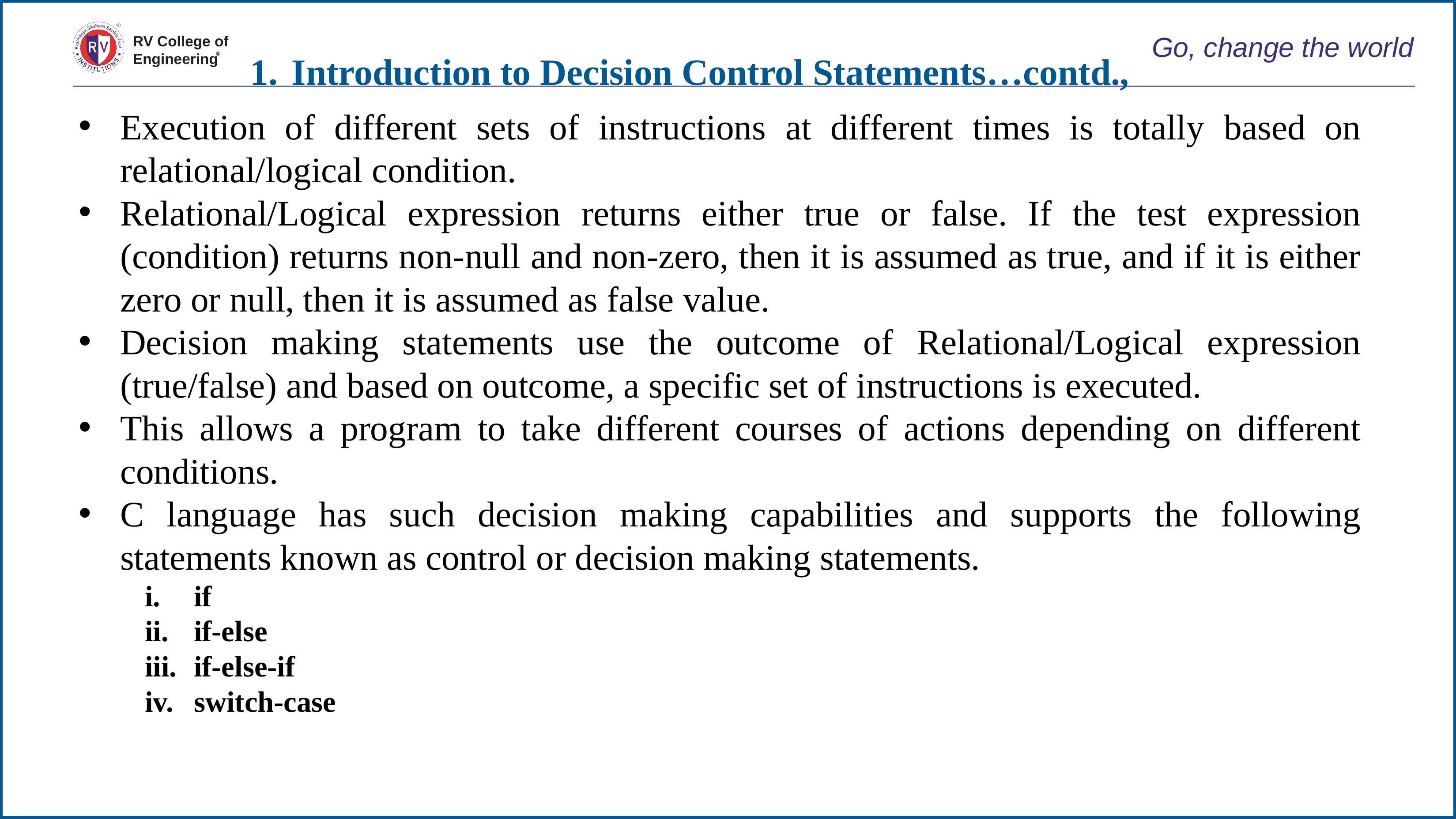

Introduction to Decision Control Statements…contd.,
# Go, change the world
RV College of
Engineering

Execution of different sets of instructions at different times is totally based on relational/logical condition.
Relational/Logical expression returns either true or false. If the test expression (condition) returns non-null and non-zero, then it is assumed as true, and if it is either zero or null, then it is assumed as false value.
Decision making statements use the outcome of Relational/Logical expression (true/false) and based on outcome, a specific set of instructions is executed.
This allows a program to take different courses of actions depending on different conditions.
C language has such decision making capabilities and supports the following statements known as control or decision making statements.
 if
 if-else
 if-else-if
 switch-case